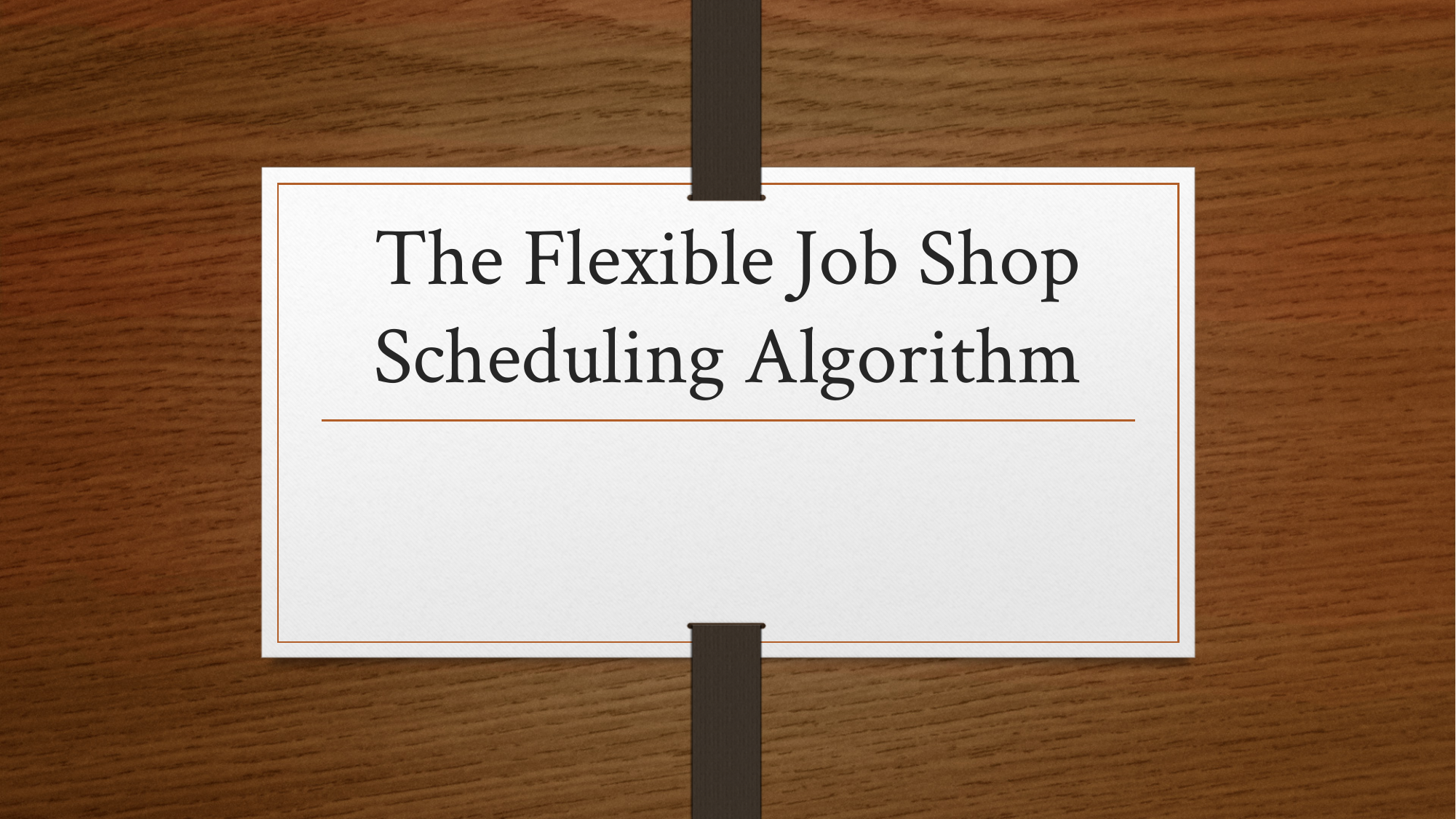

# The Flexible Job Shop Scheduling Algorithm